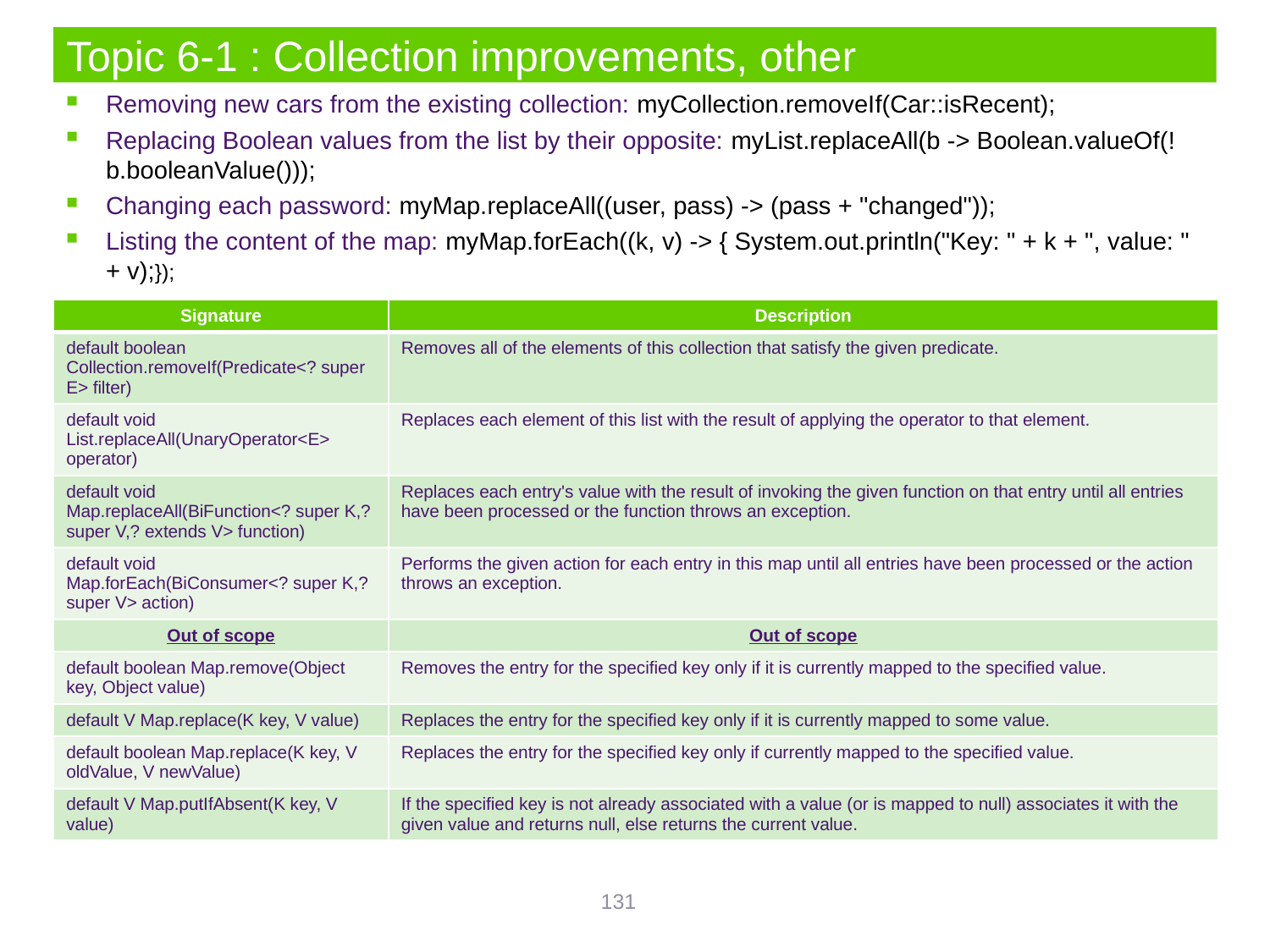

# Topic 6-1 : Collection improvements, other
Removing new cars from the existing collection: myCollection.removeIf(Car::isRecent);
Replacing Boolean values from the list by their opposite: myList.replaceAll(b -> Boolean.valueOf(!b.booleanValue()));
Changing each password: myMap.replaceAll((user, pass) -> (pass + "changed"));
Listing the content of the map: myMap.forEach((k, v) -> { System.out.println("Key: " + k + ", value: " + v);});
| Signature | Description |
| --- | --- |
| default boolean Collection.removeIf(Predicate<? super E> filter) | Removes all of the elements of this collection that satisfy the given predicate. |
| default void List.replaceAll(UnaryOperator<E> operator) | Replaces each element of this list with the result of applying the operator to that element. |
| default void Map.replaceAll(BiFunction<? super K,? super V,? extends V> function) | Replaces each entry's value with the result of invoking the given function on that entry until all entries have been processed or the function throws an exception. |
| default void Map.forEach(BiConsumer<? super K,? super V> action) | Performs the given action for each entry in this map until all entries have been processed or the action throws an exception. |
| Out of scope | Out of scope |
| default boolean Map.remove(Object key, Object value) | Removes the entry for the specified key only if it is currently mapped to the specified value. |
| default V Map.replace(K key, V value) | Replaces the entry for the specified key only if it is currently mapped to some value. |
| default boolean Map.replace(K key, V oldValue, V newValue) | Replaces the entry for the specified key only if currently mapped to the specified value. |
| default V Map.putIfAbsent(K key, V value) | If the specified key is not already associated with a value (or is mapped to null) associates it with the given value and returns null, else returns the current value. |